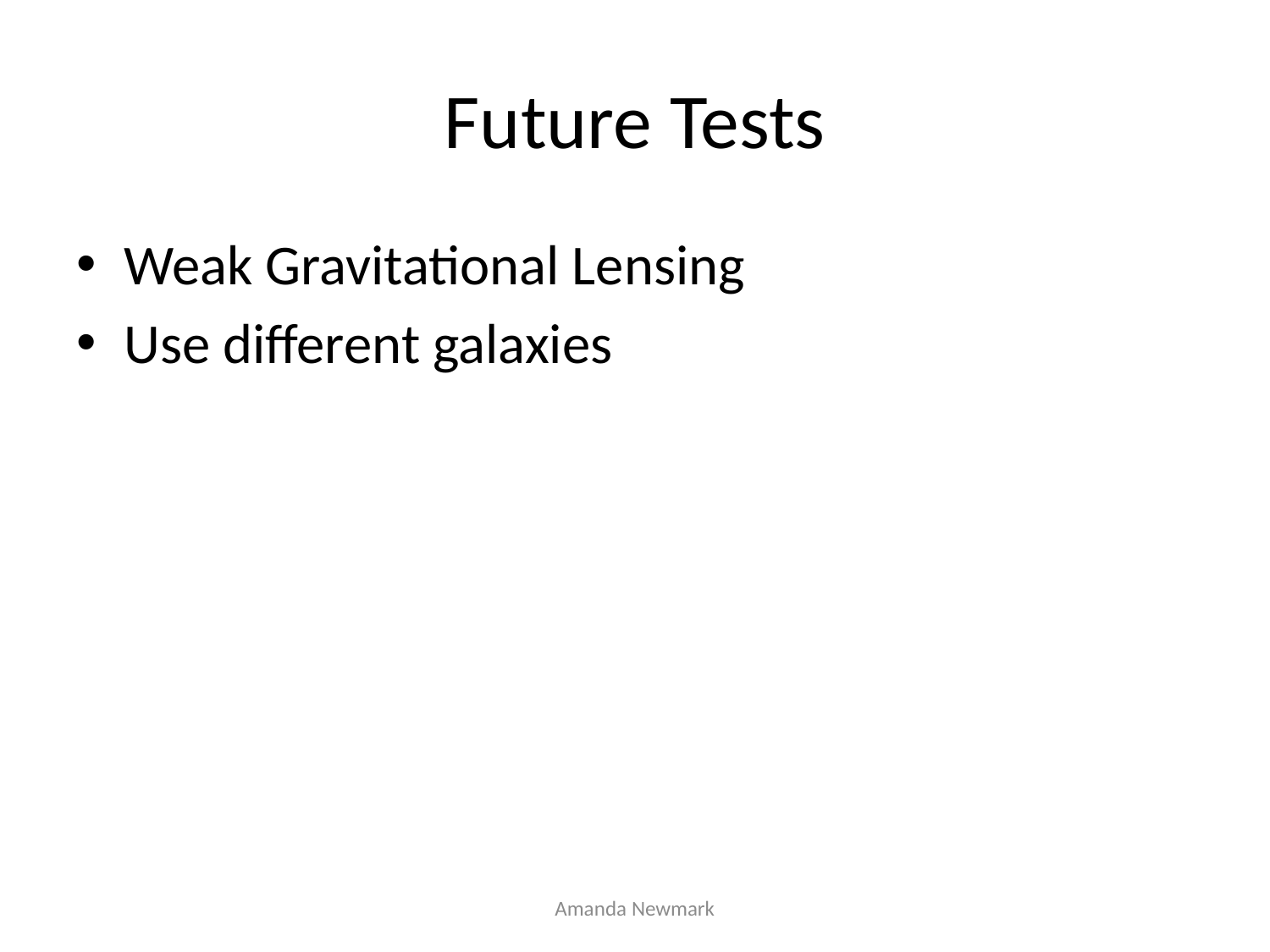

# Future Tests
Weak Gravitational Lensing
Use different galaxies
Amanda Newmark